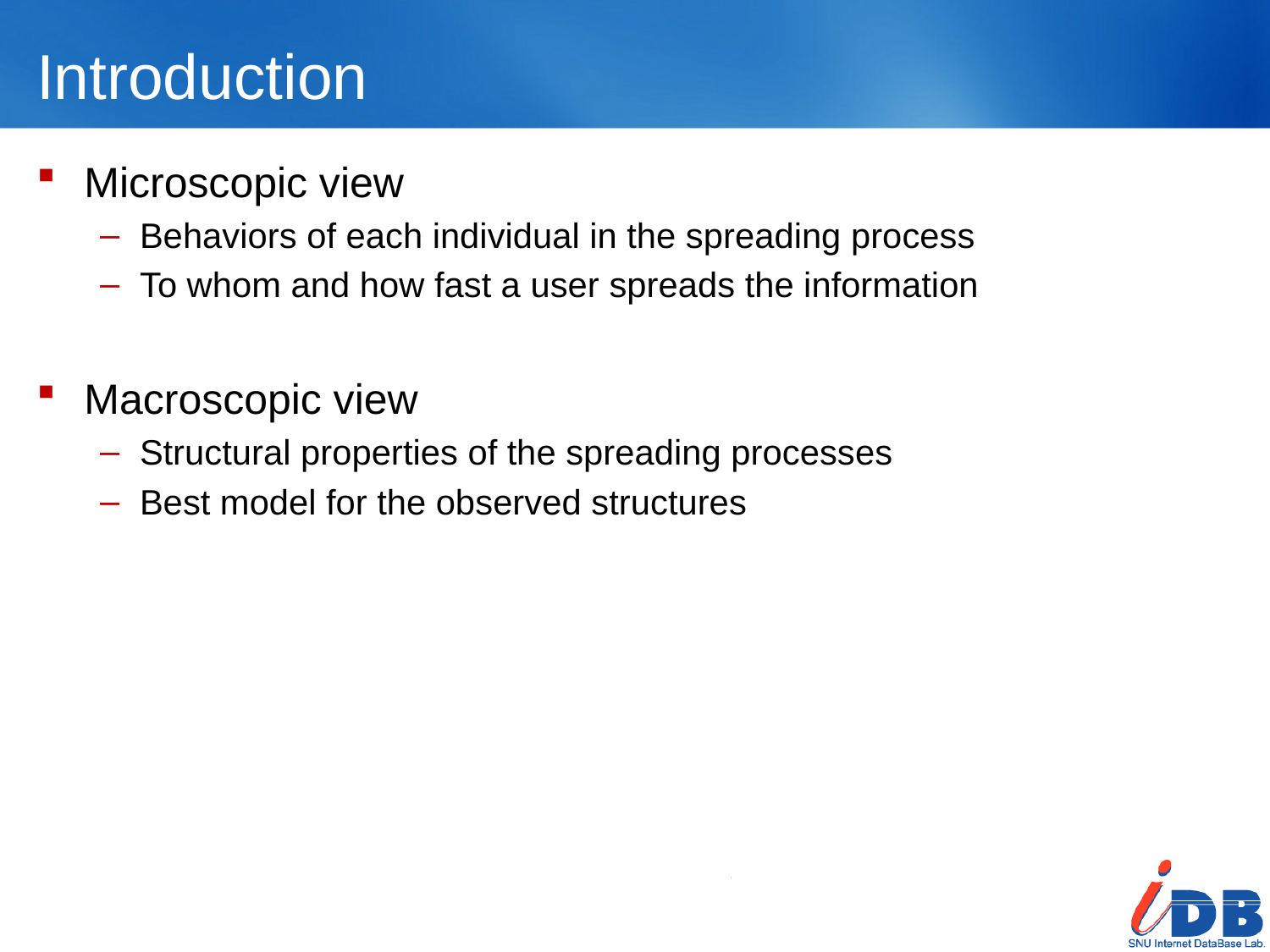

# Introduction
Microscopic view
Behaviors of each individual in the spreading process
To whom and how fast a user spreads the information

Macroscopic view
Structural properties of the spreading processes
Best model for the observed structures